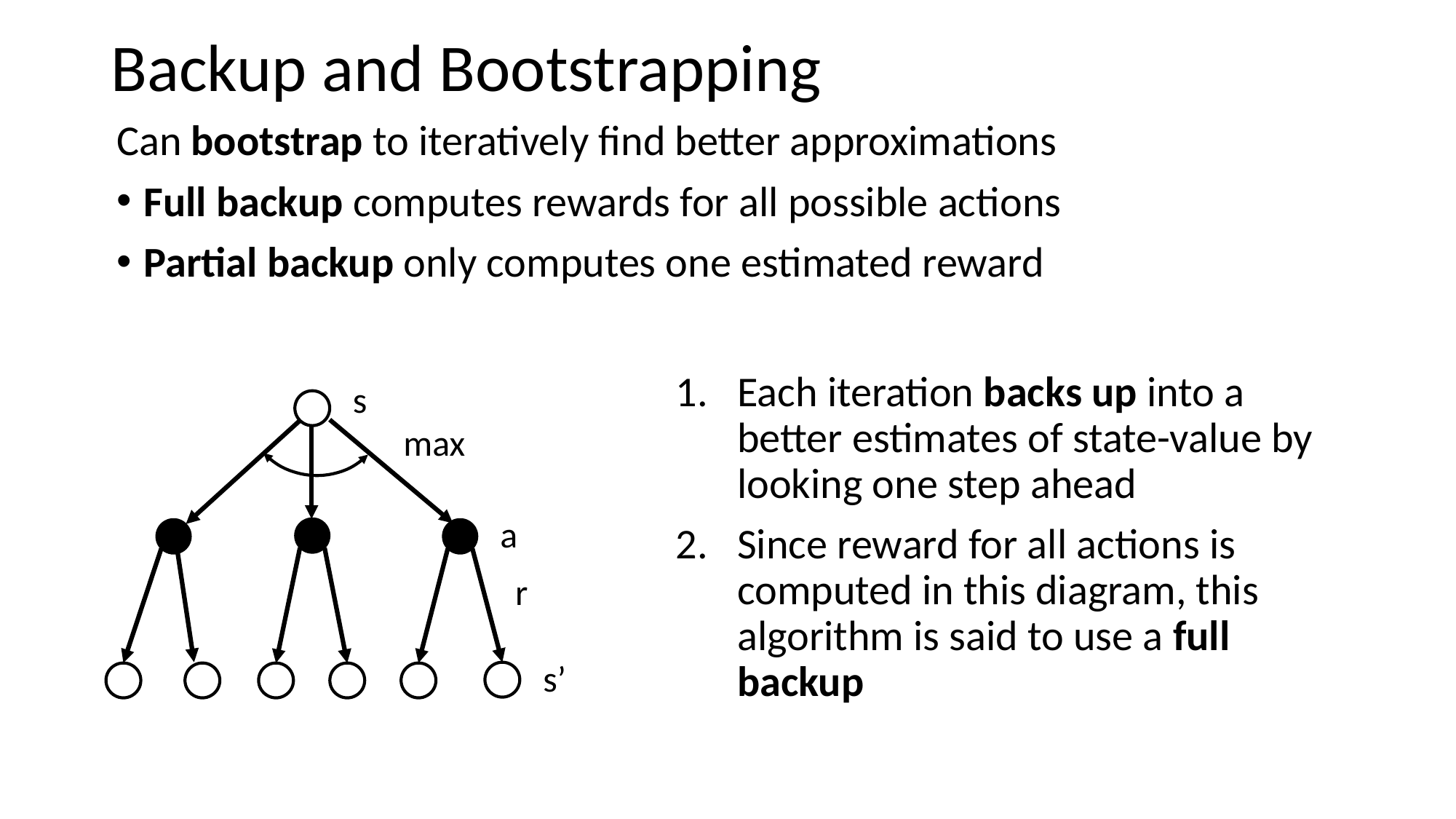

# Backup and Bootstrapping
Can bootstrap to iteratively find better approximations
Full backup computes rewards for all possible actions
Partial backup only computes one estimated reward

Each iteration backs up into a better estimates of state-value by looking one step ahead
Since reward for all actions is computed in this diagram, this algorithm is said to use a full backup

s

max
a

r
s’